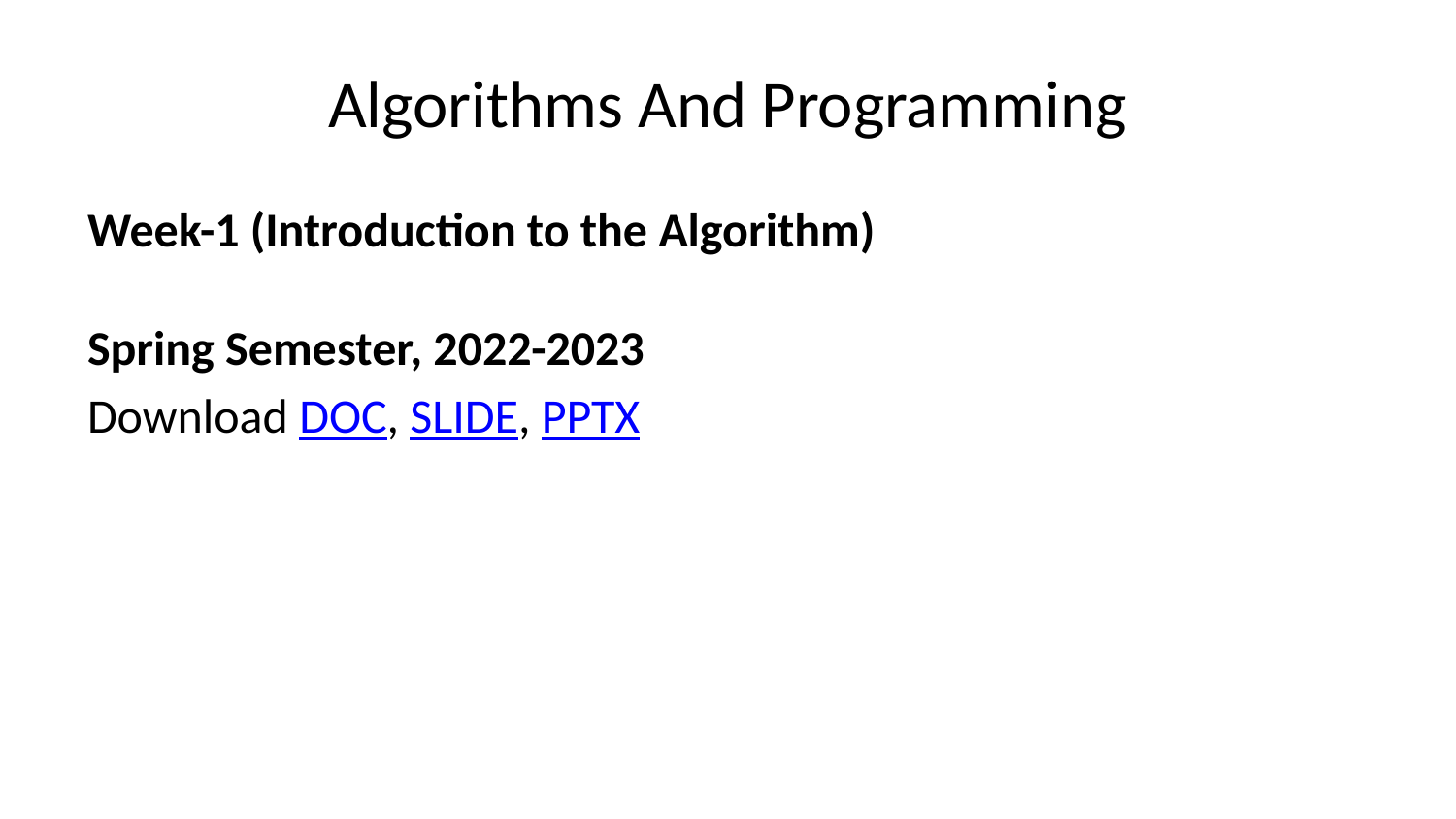

# Algorithms And Programming
Week-1 (Introduction to the Algorithm)
Spring Semester, 2022-2023
Download DOC, SLIDE, PPTX